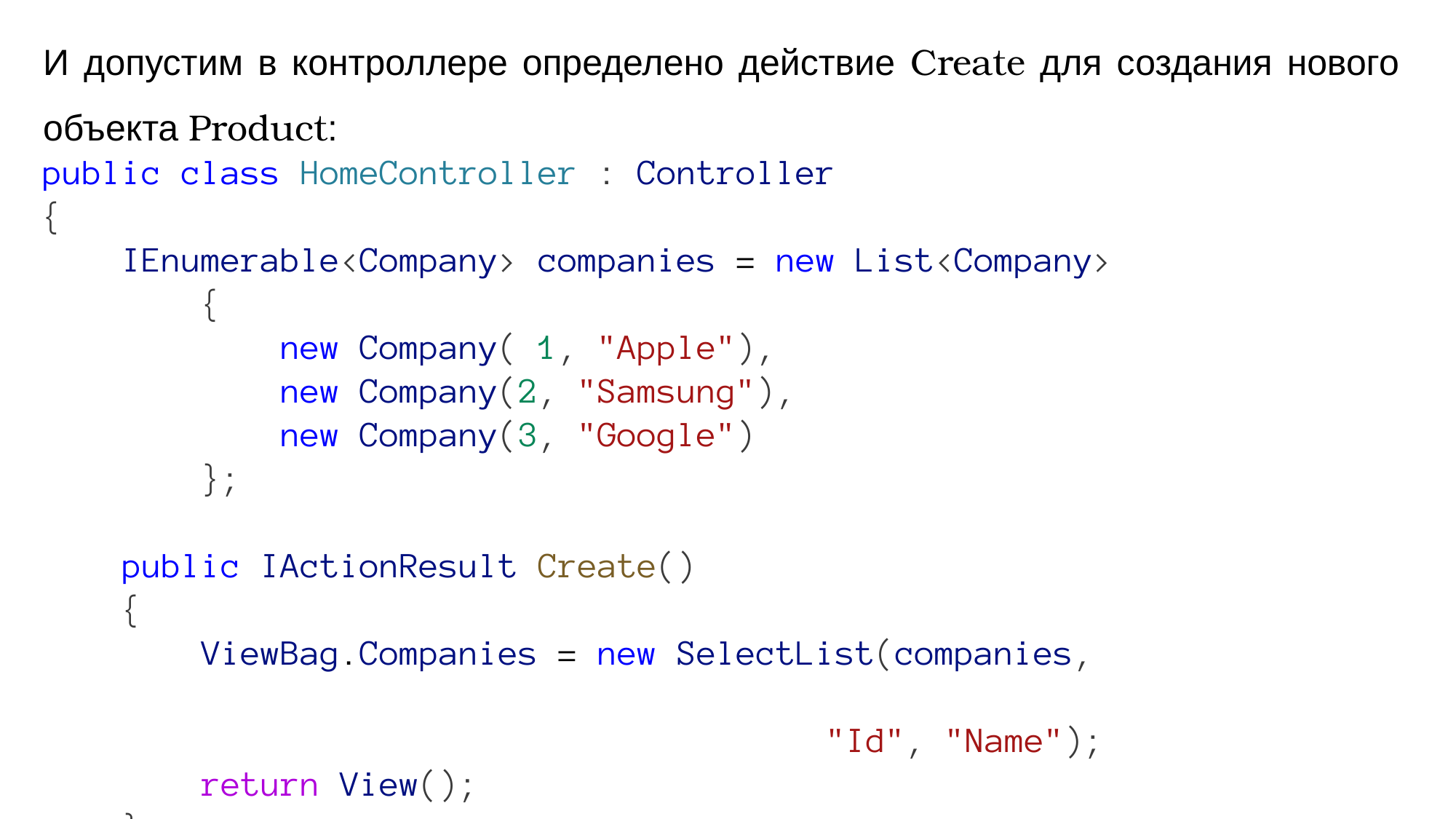

И допустим в контроллере определено действие Create для создания нового объекта Product:
public class HomeController : Controller
{
    IEnumerable<Company> companies = new List<Company>
        {
            new Company( 1, "Apple"),
            new Company(2, "Samsung"),
            new Company(3, "Google")
        };

    public IActionResult Create()
    {
        ViewBag.Companies = new SelectList(companies,
																			 "Id", "Name");
        return View();
    }